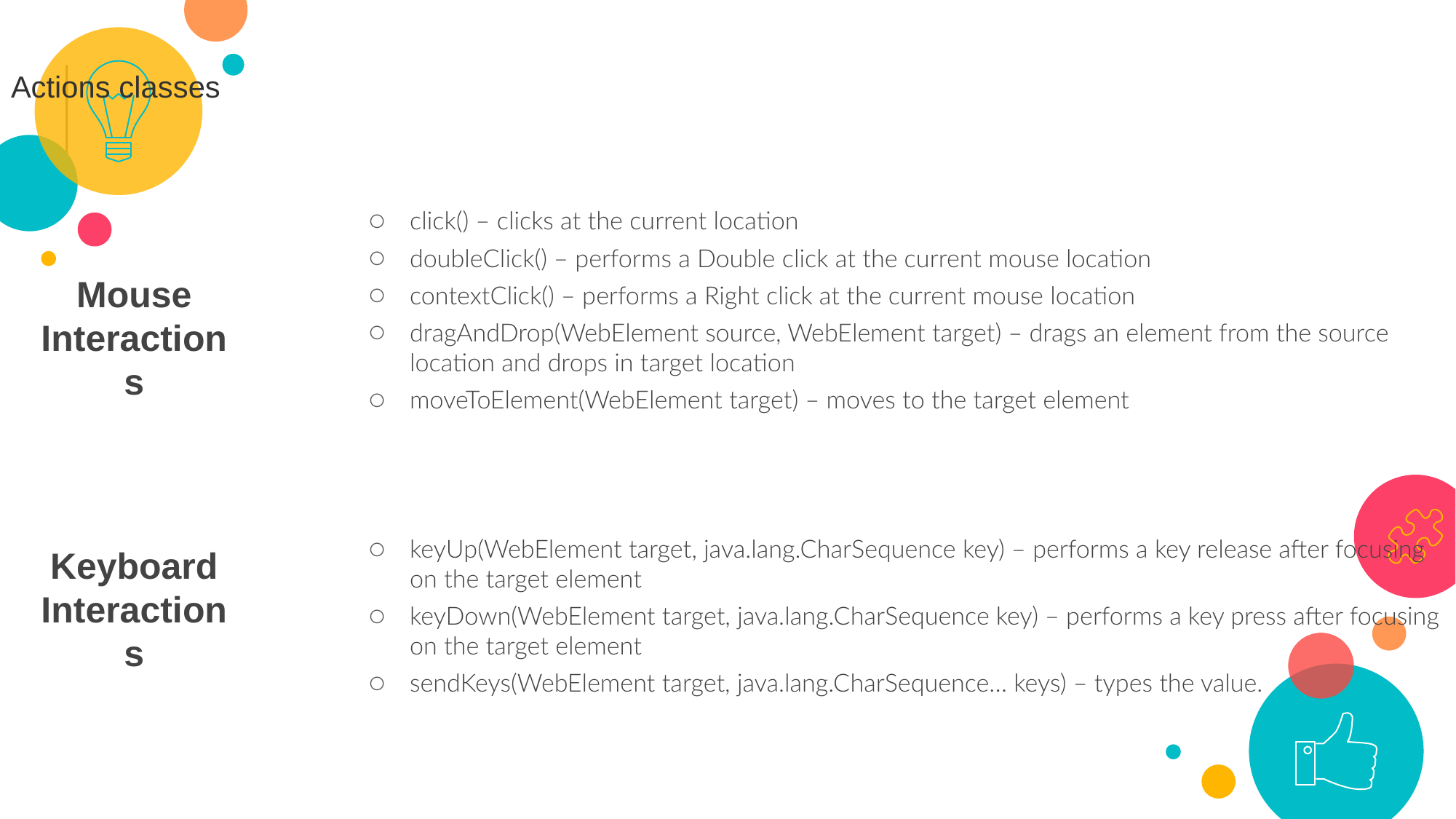

Actions classes
click() – clicks at the current location
doubleClick() – performs a Double click at the current mouse location
contextClick() – performs a Right click at the current mouse location
dragAndDrop(WebElement source, WebElement target) – drags an element from the source location and drops in target location
moveToElement(WebElement target) – moves to the target element

keyUp(WebElement target, java.lang.CharSequence key) – performs a key release after focusing on the target element
keyDown(WebElement target, java.lang.CharSequence key) – performs a key press after focusing on the target element
sendKeys(WebElement target, java.lang.CharSequence… keys) – types the value.
Mouse Interactions
Keyboard Interactions